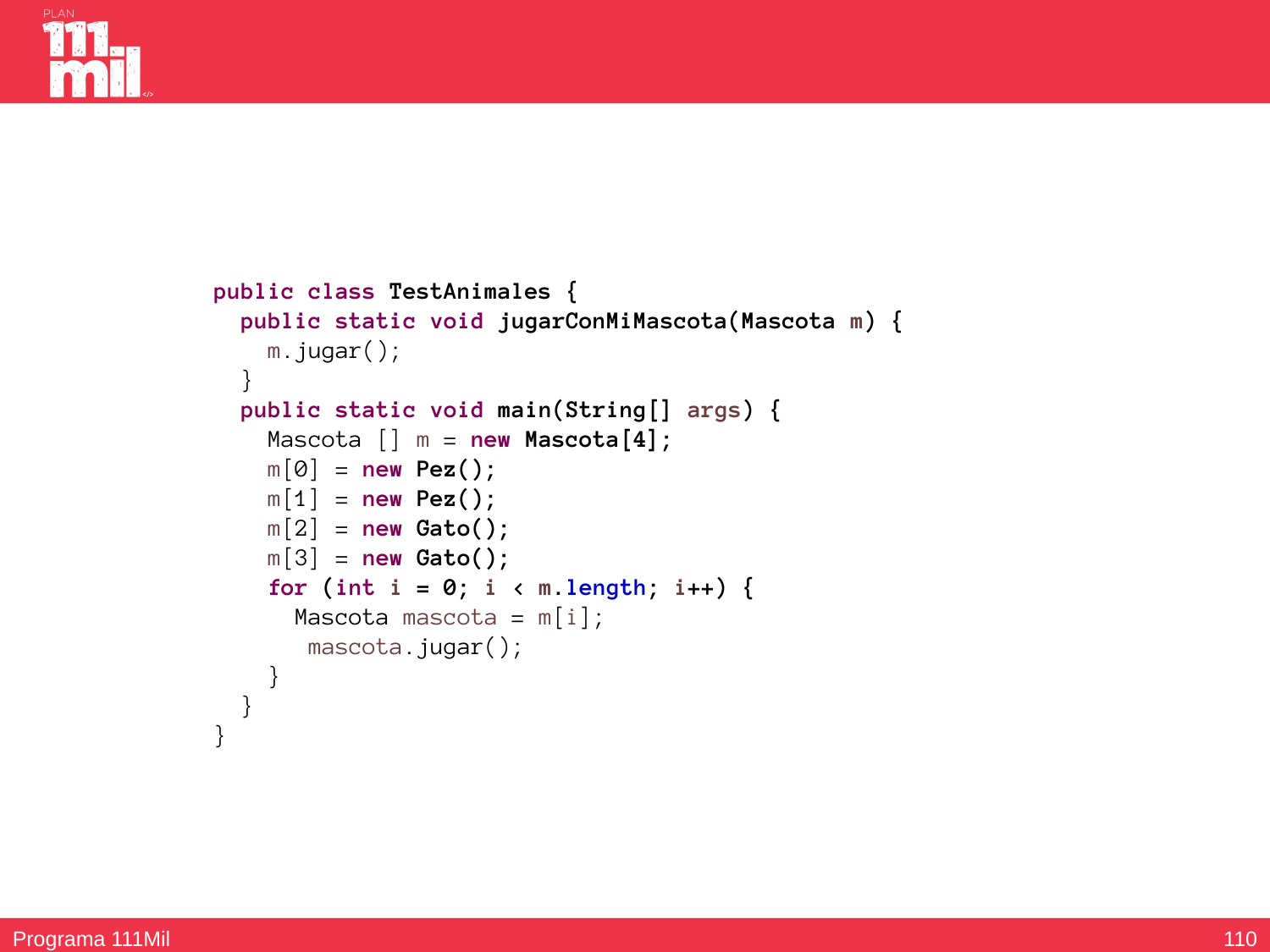

public class TestAnimales {
  public static void jugarConMiMascota(Mascota m) {
    m.jugar();
  }
  public static void main(String[] args) {
    Mascota [] m = new Mascota[4];
    m[0] = new Pez();
    m[1] = new Pez();
    m[2] = new Gato();
    m[3] = new Gato();
    for (int i = 0; i < m.length; i++) {
      Mascota mascota = m[i];
       mascota.jugar();
    }
  }
}
110
Programa 111Mil